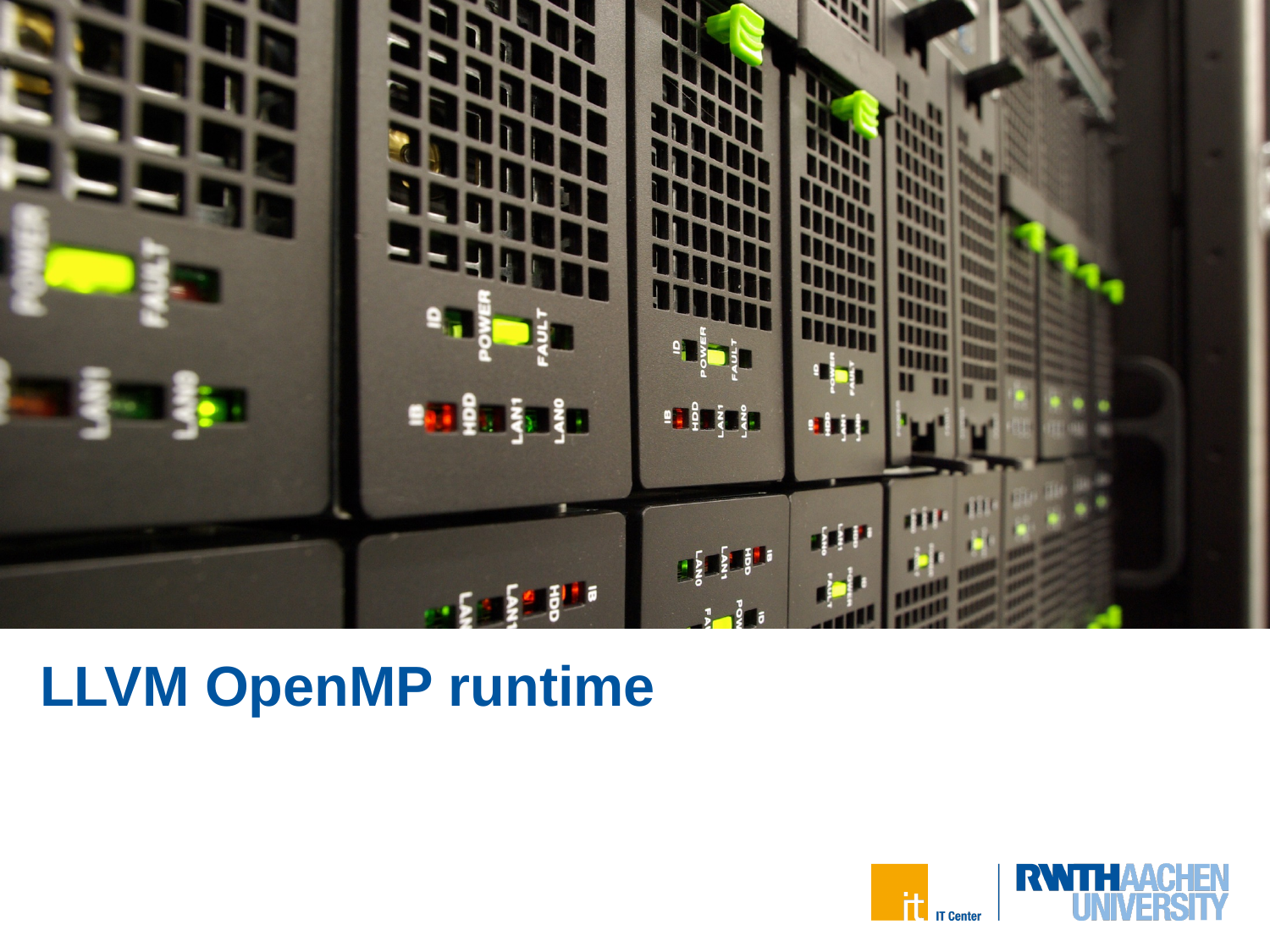

# LLVM OpenMP runtime
2 von 14